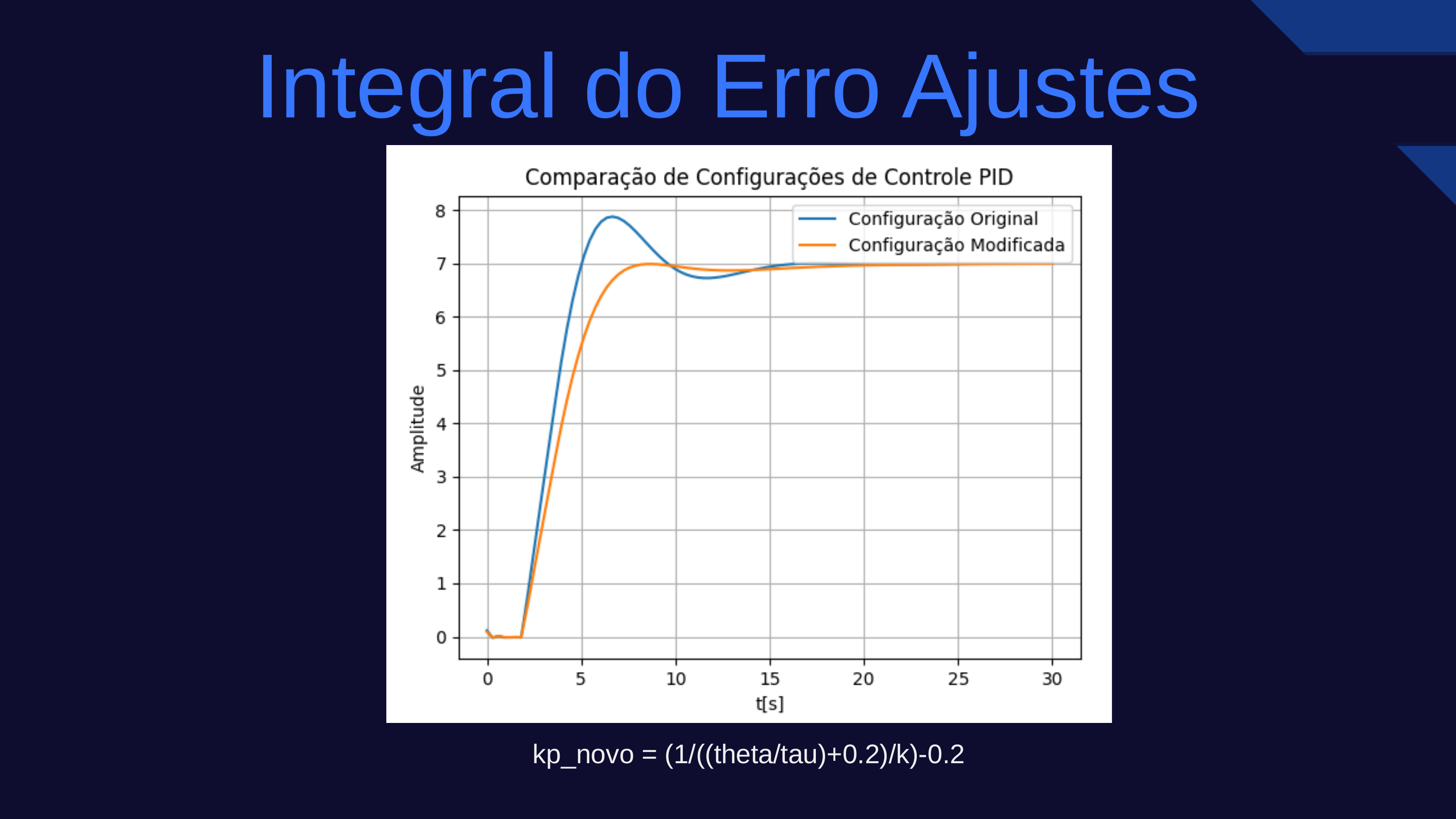

Integral do Erro Ajustes

kp_novo = (1/((theta/tau)+0.2)/k)-0.2